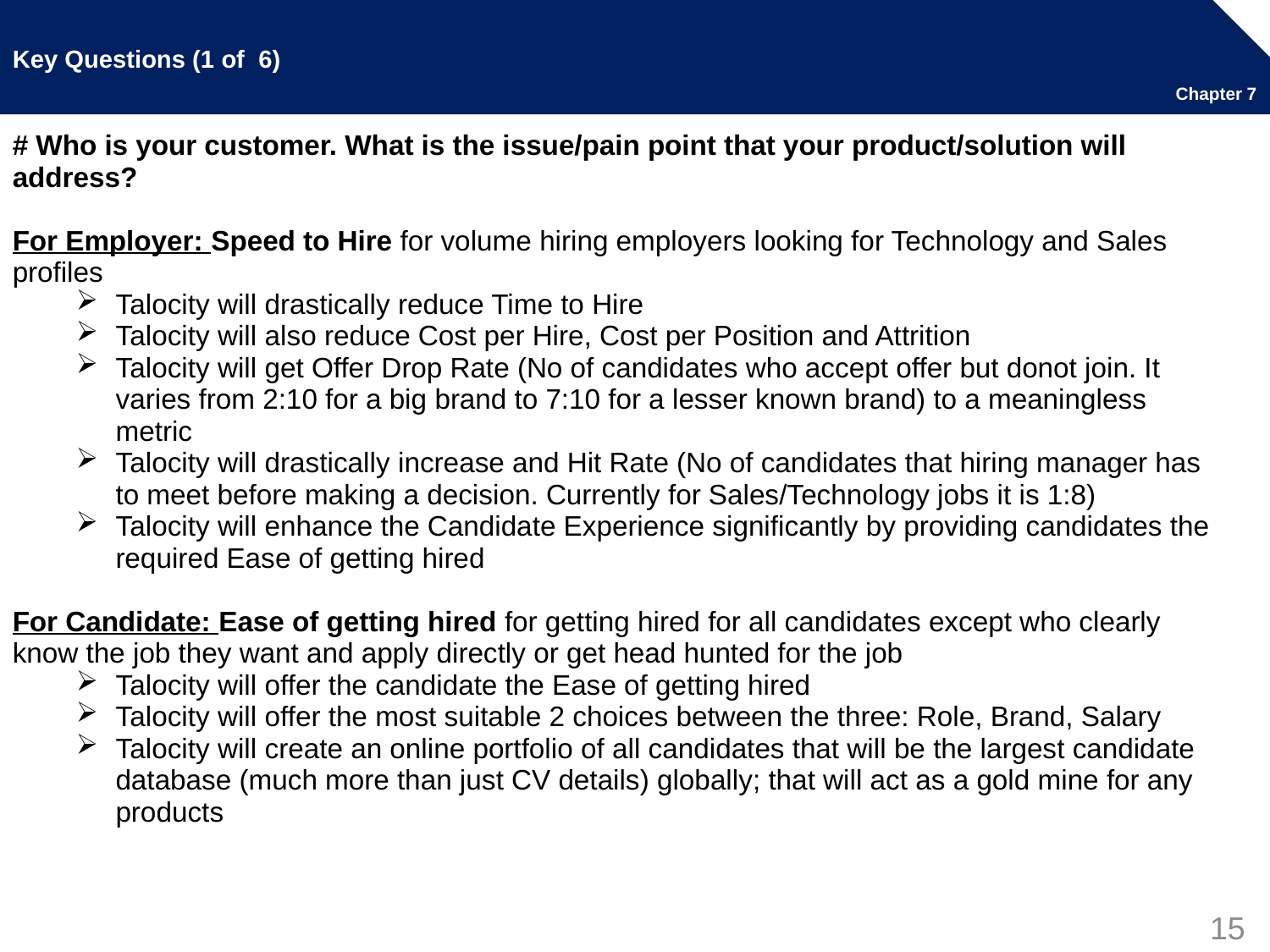

# Key Questions (1 of  6)
Chapter 7
# Who is your customer. What is the issue/pain point that your product/solution will address?

For Employer: Speed to Hire for volume hiring employers looking for Technology and Sales profiles
Talocity will drastically reduce Time to Hire
Talocity will also reduce Cost per Hire, Cost per Position and Attrition
Talocity will get Offer Drop Rate (No of candidates who accept offer but donot join. It varies from 2:10 for a big brand to 7:10 for a lesser known brand) to a meaningless metric
Talocity will drastically increase and Hit Rate (No of candidates that hiring manager has to meet before making a decision. Currently for Sales/Technology jobs it is 1:8)
Talocity will enhance the Candidate Experience significantly by providing candidates the required Ease of getting hired

For Candidate: Ease of getting hired for getting hired for all candidates except who clearly know the job they want and apply directly or get head hunted for the job
Talocity will offer the candidate the Ease of getting hired
Talocity will offer the most suitable 2 choices between the three: Role, Brand, Salary
Talocity will create an online portfolio of all candidates that will be the largest candidate database (much more than just CV details) globally; that will act as a gold mine for any products
15